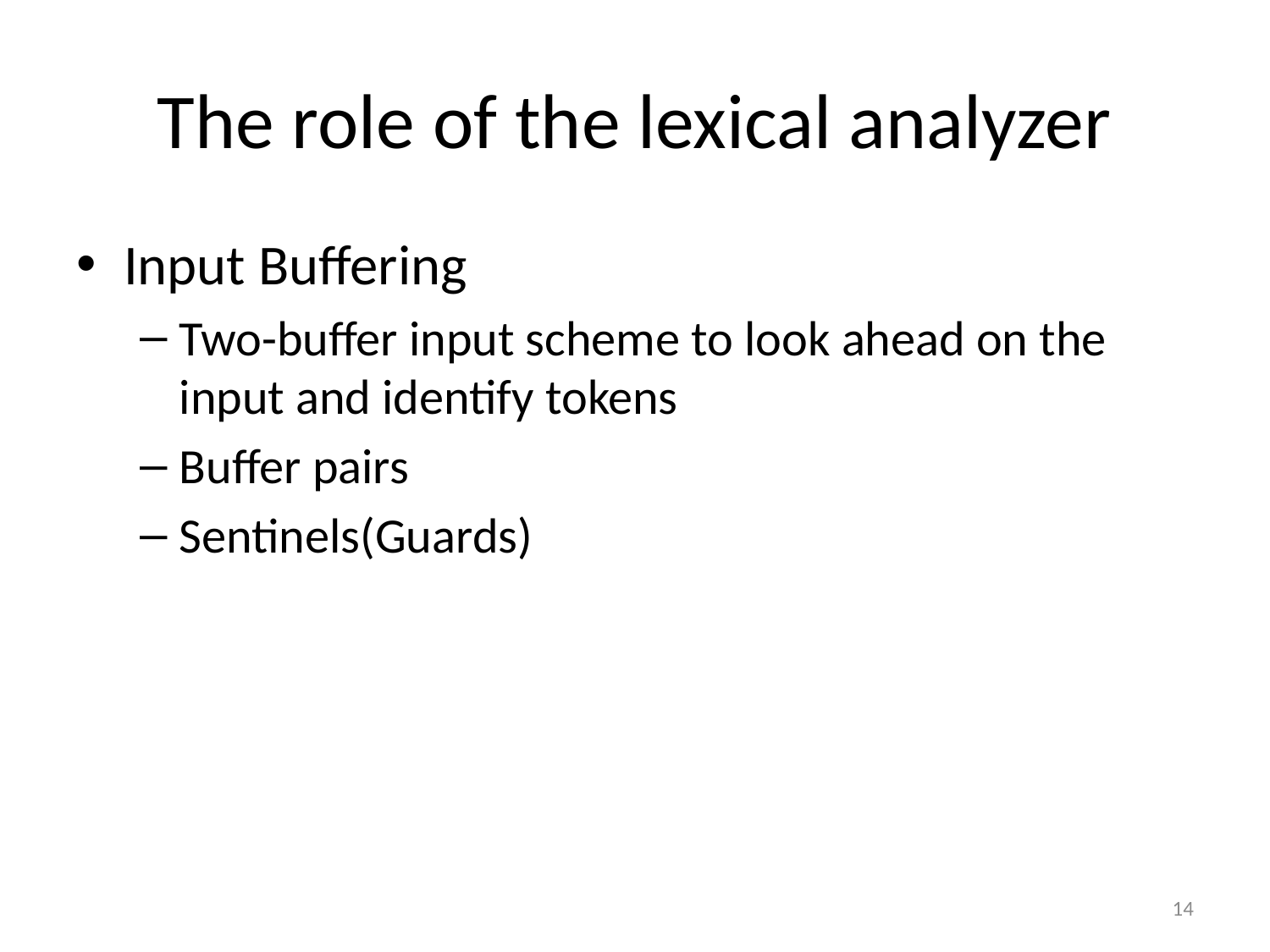

# The role of the lexical analyzer
Input Buffering
Two-buffer input scheme to look ahead on the input and identify tokens
Buffer pairs
Sentinels(Guards)
14